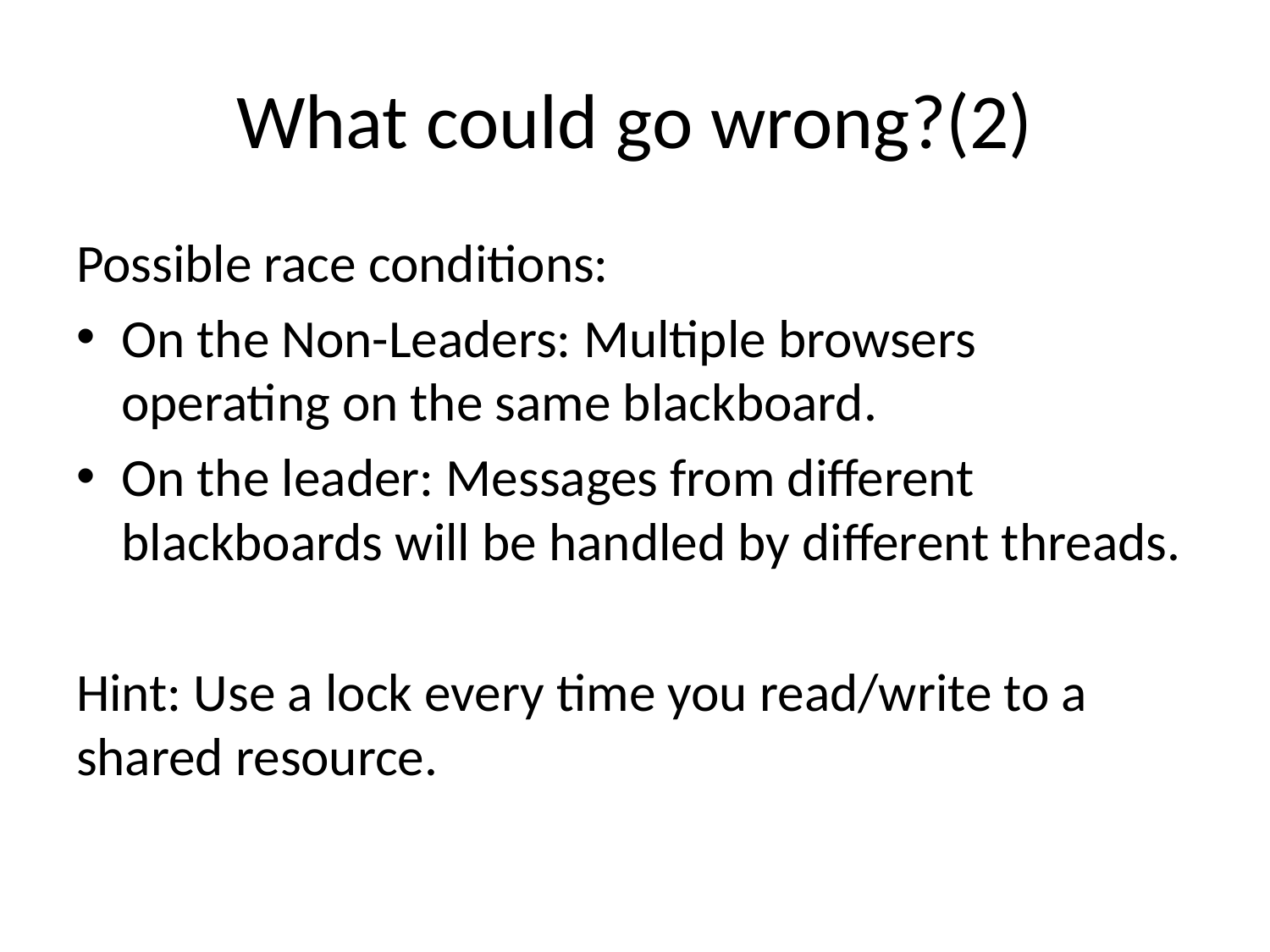

# What could go wrong?(2)
Possible race conditions:
On the Non-Leaders: Multiple browsers operating on the same blackboard.
On the leader: Messages from different blackboards will be handled by different threads.

Hint: Use a lock every time you read/write to a shared resource.